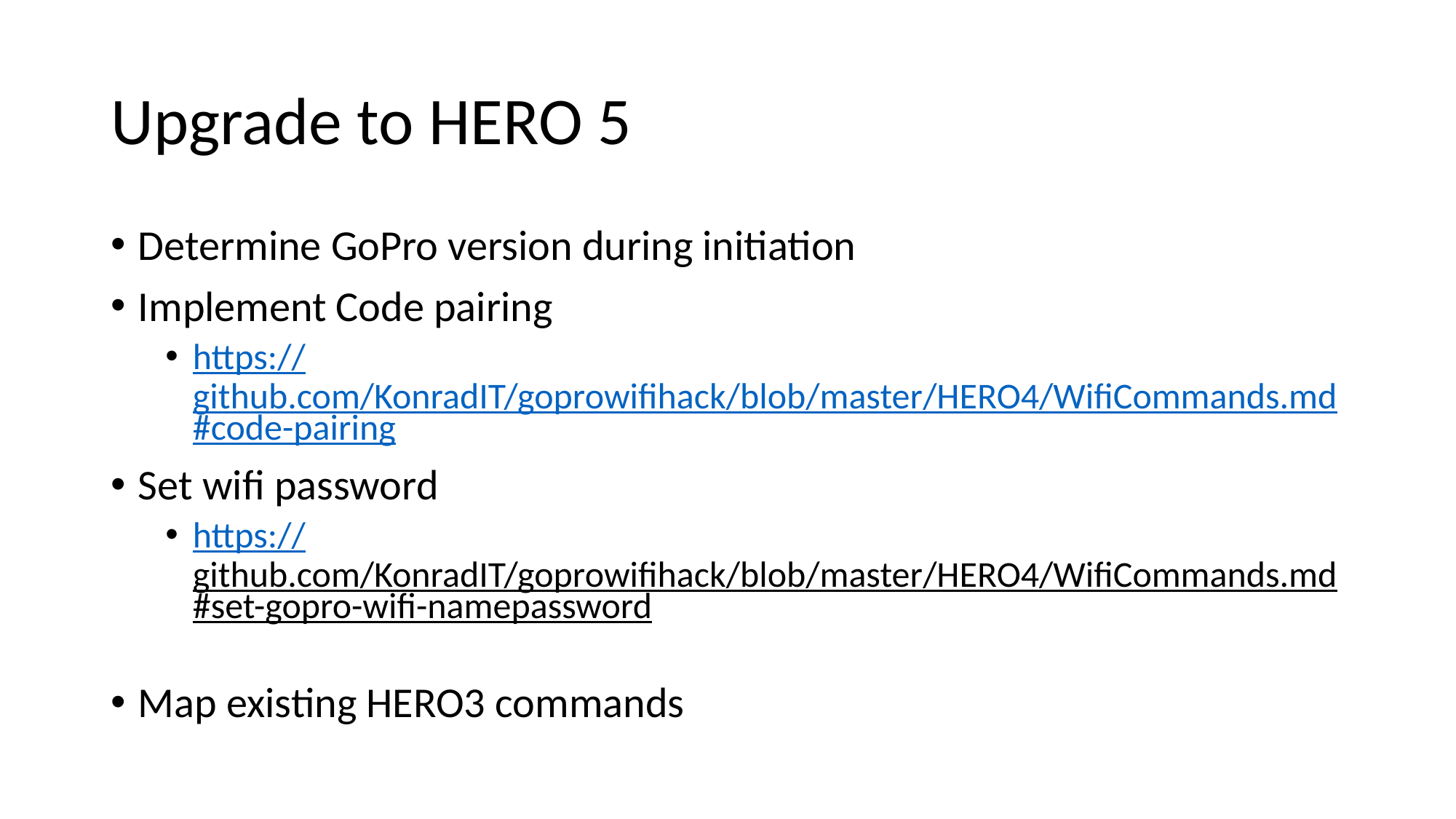

# Upgrade to HERO 5
Determine GoPro version during initiation
Implement Code pairing
https://github.com/KonradIT/goprowifihack/blob/master/HERO4/WifiCommands.md#code-pairing
Set wifi password
https://github.com/KonradIT/goprowifihack/blob/master/HERO4/WifiCommands.md#set-gopro-wifi-namepassword
Map existing HERO3 commands